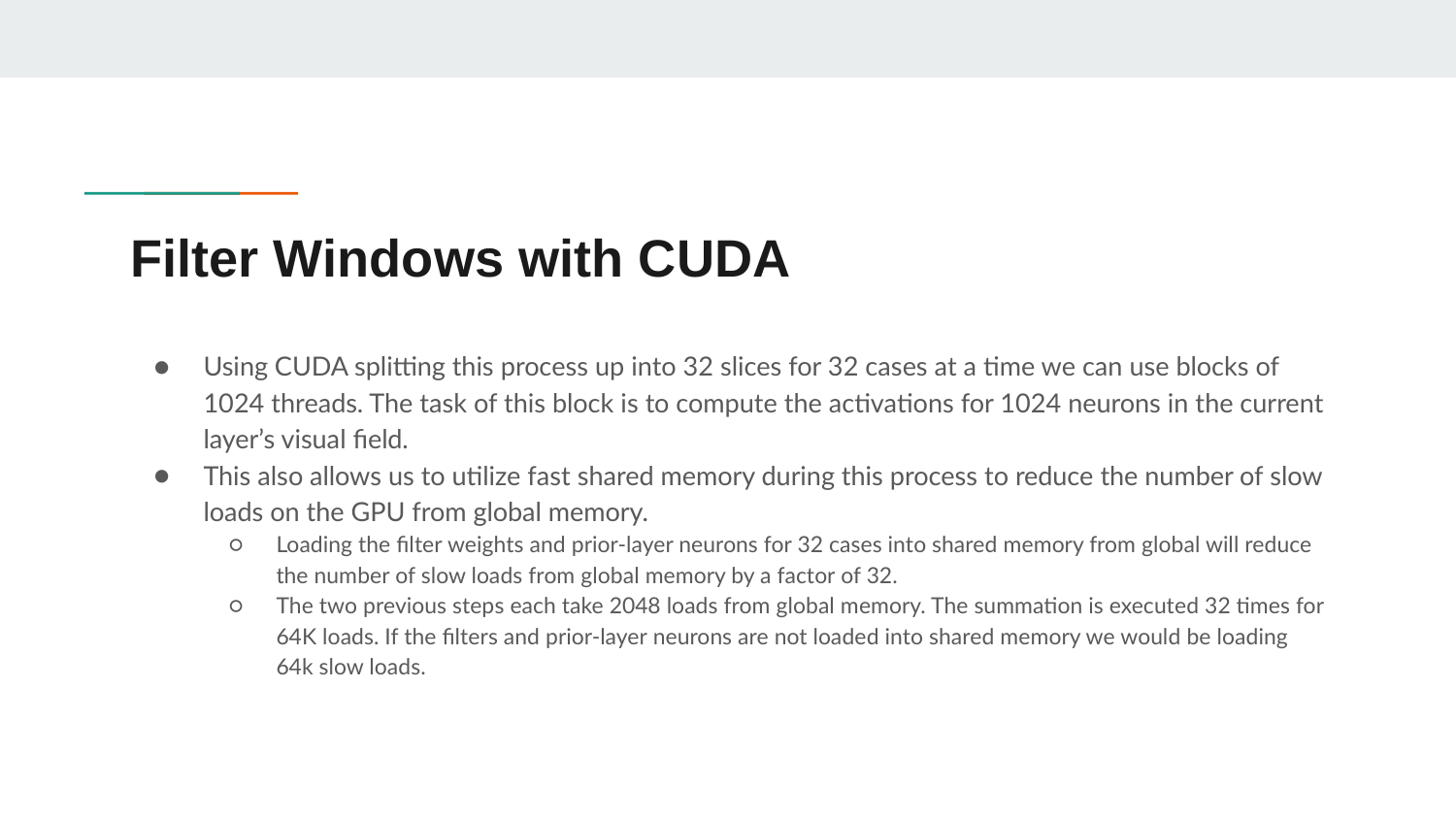

# Filter Windows with CUDA
Using CUDA splitting this process up into 32 slices for 32 cases at a time we can use blocks of 1024 threads. The task of this block is to compute the activations for 1024 neurons in the current layer’s visual field.
This also allows us to utilize fast shared memory during this process to reduce the number of slow loads on the GPU from global memory.
Loading the filter weights and prior-layer neurons for 32 cases into shared memory from global will reduce the number of slow loads from global memory by a factor of 32.
The two previous steps each take 2048 loads from global memory. The summation is executed 32 times for 64K loads. If the filters and prior-layer neurons are not loaded into shared memory we would be loading 64k slow loads.